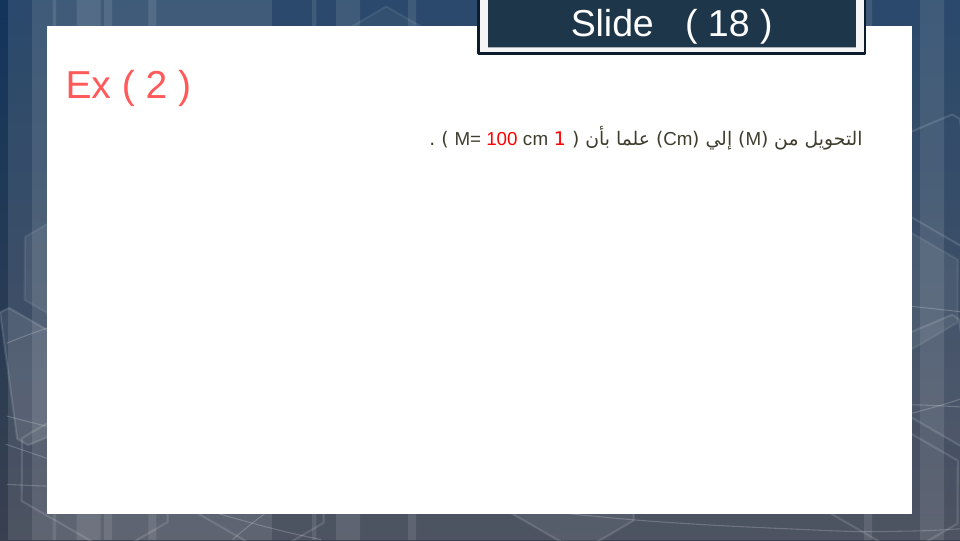

Slide   ( 18 )
# Ex ( 2 )
التحويل من (M) إلي (Cm) علما بأن ( 1 M= 100 cm ) .